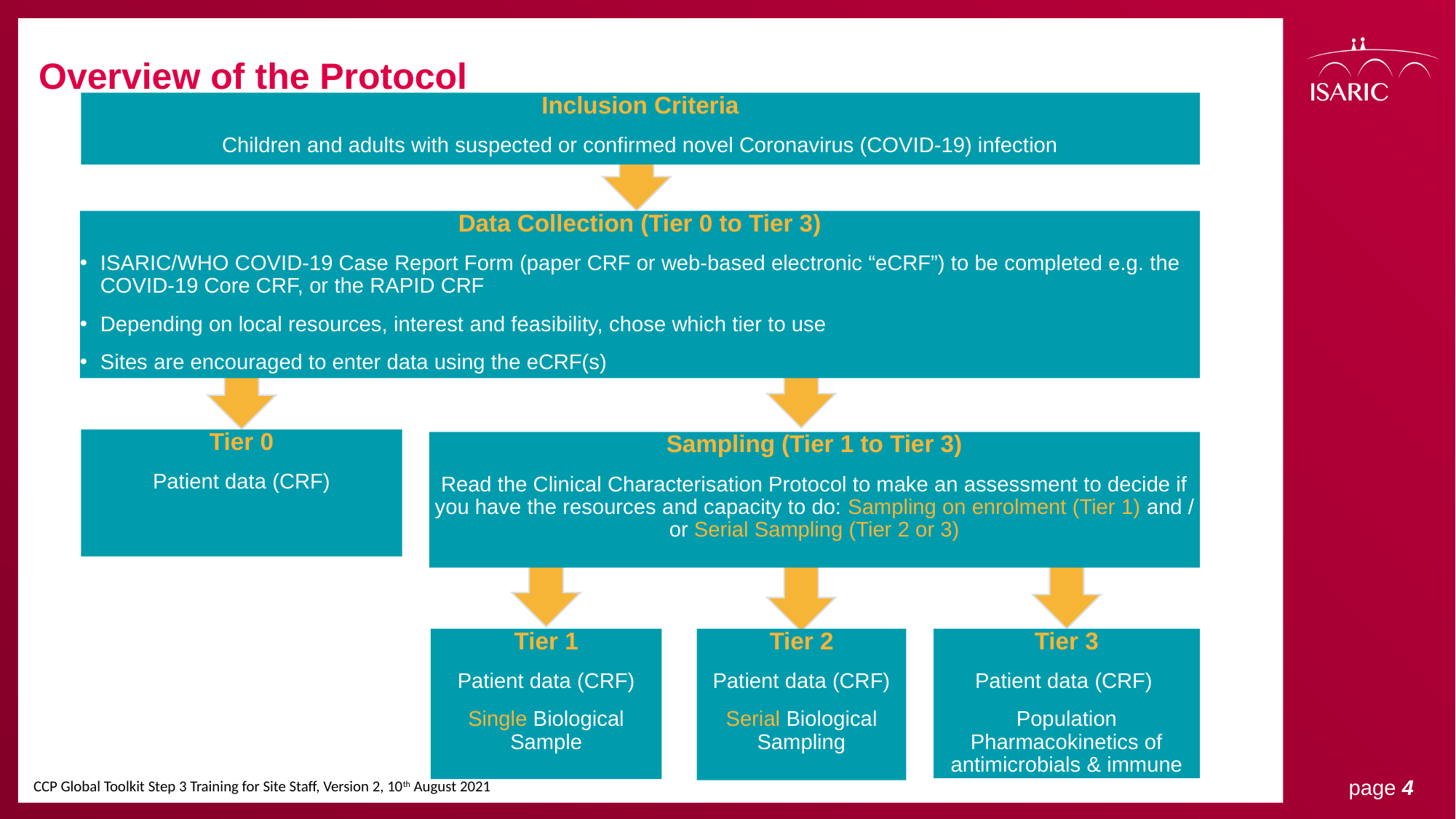

Overview of the Protocol
Inclusion Criteria
Children and adults with suspected or confirmed novel Coronavirus (COVID-19) infection

Data Collection (Tier 0 to Tier 3)
ISARIC/WHO COVID-19 Case Report Form (paper CRF or web-based electronic “eCRF”) to be completed e.g. the COVID-19 Core CRF, or the RAPID CRF
Depending on local resources, interest and feasibility, chose which tier to use
Sites are encouraged to enter data using the eCRF(s)

Tier 0
Patient data (CRF)
Sampling (Tier 1 to Tier 3)
Read the Clinical Characterisation Protocol to make an assessment to decide if you have the resources and capacity to do: Sampling on enrolment (Tier 1) and / or Serial Sampling (Tier 2 or 3)

Tier 1
Patient data (CRF)
Single Biological Sample
Tier 2
Patient data (CRF)
Serial Biological Sampling
Tier 3
Patient data (CRF)
Population Pharmacokinetics of antimicrobials & immune modulators
CCP Global Toolkit Step 3 Training for Site Staff, Version 2, 10th August 2021
page 4